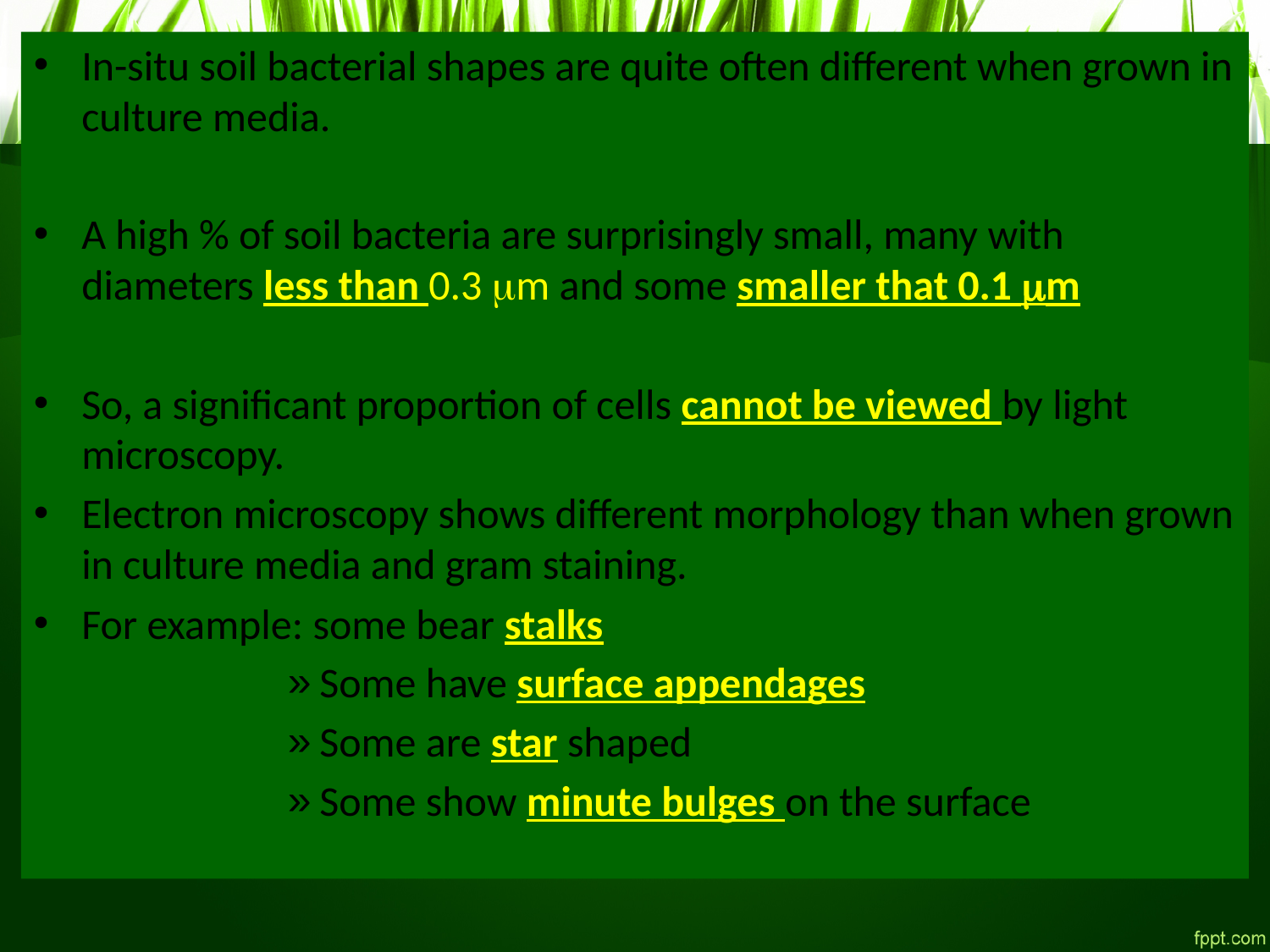

In-situ soil bacterial shapes are quite often different when grown in culture media.

A high % of soil bacteria are surprisingly small, many with diameters less than 0.3 μm and some smaller that 0.1 μm

So, a significant proportion of cells cannot be viewed by light microscopy.
Electron microscopy shows different morphology than when grown in culture media and gram staining.
For example: some bear stalks
Some have surface appendages
Some are star shaped
Some show minute bulges on the surface